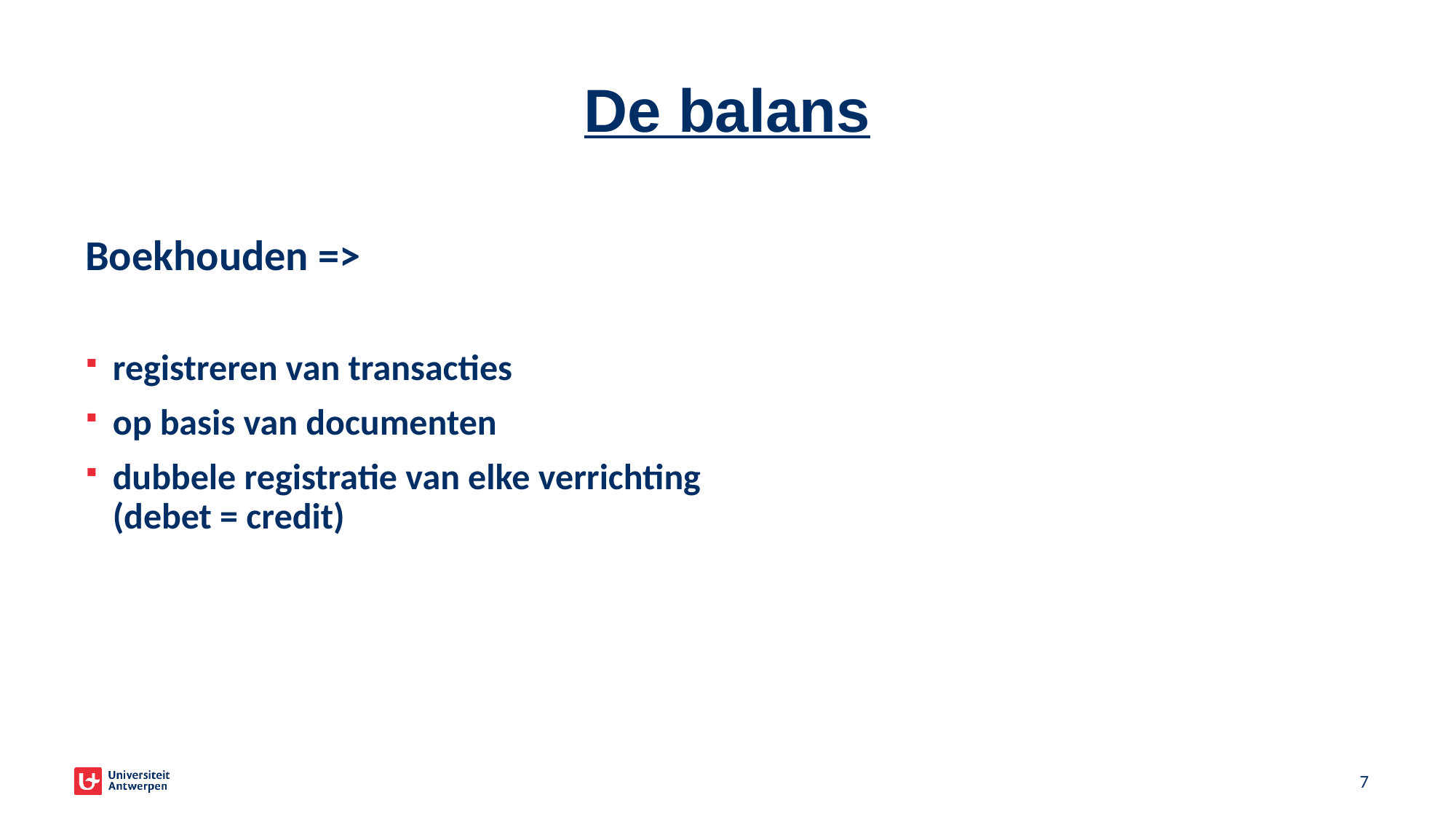

# De balans
Boekhouden =>

registreren van transacties
op basis van documenten
dubbele registratie van elke verrichting
(debet = credit)

7